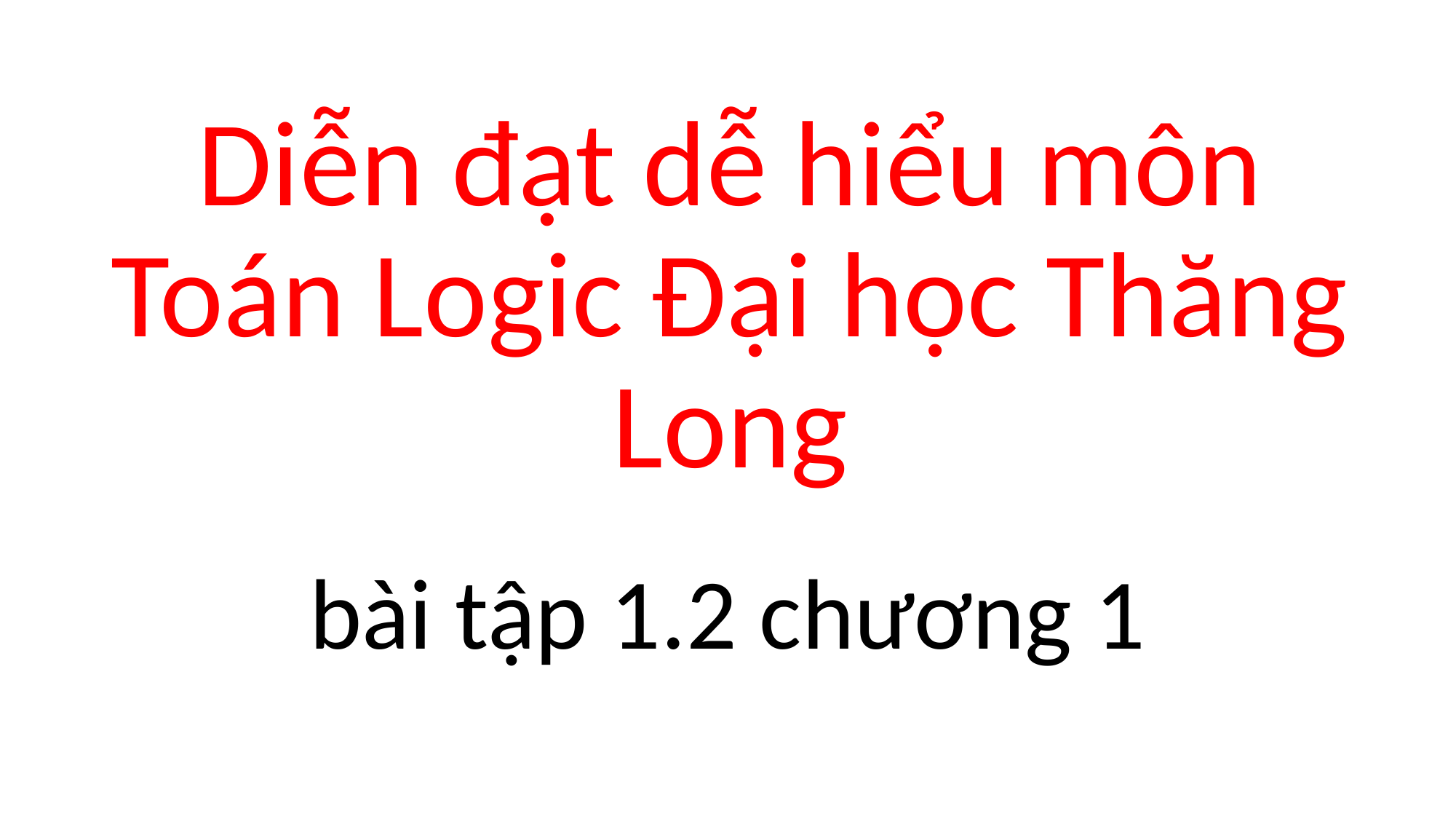

# Diễn đạt dễ hiểu môn Toán Logic Đại học Thăng Long
bài tập 1.2 chương 1